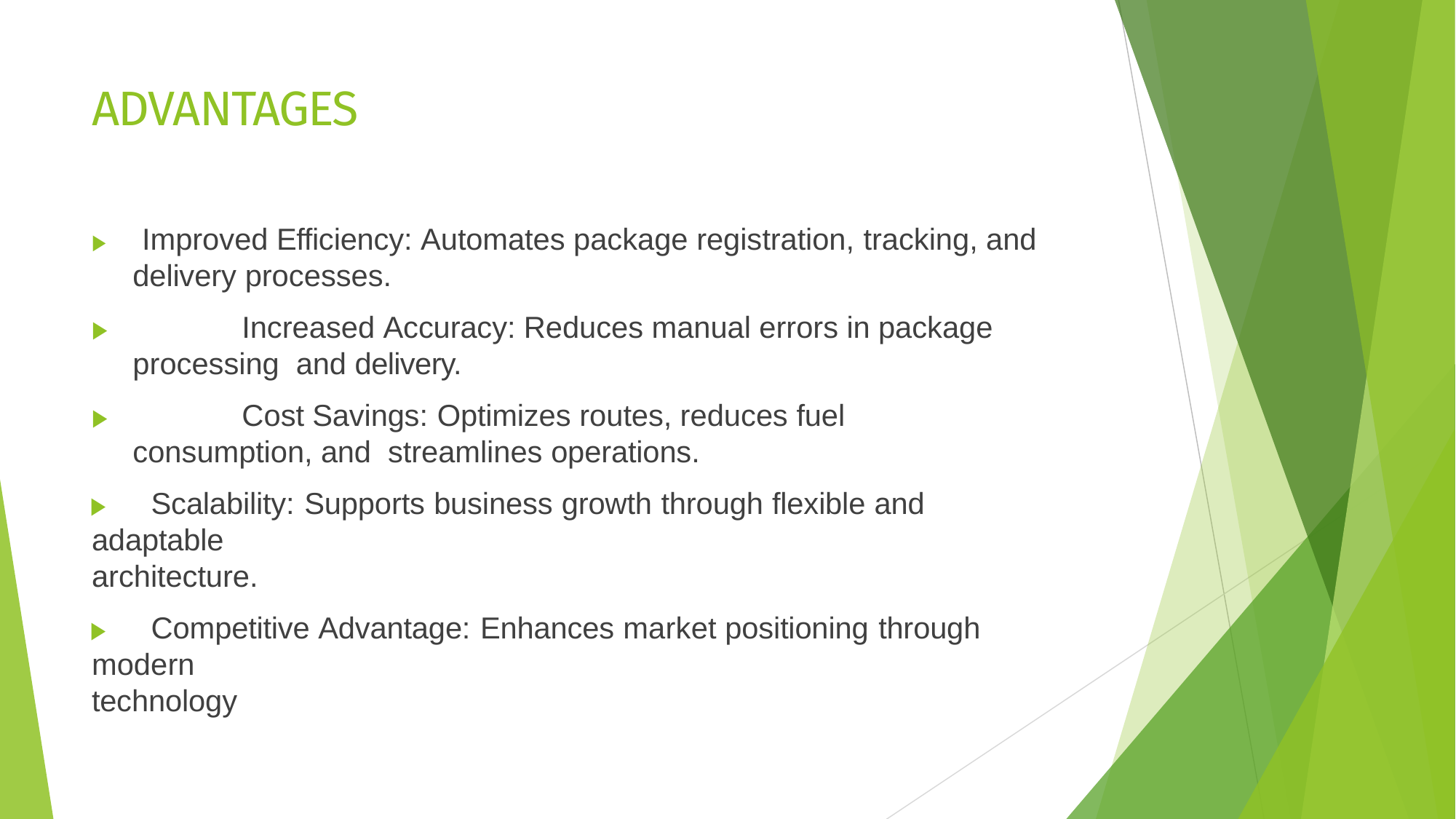

# ADVANTAGES
▶	Improved Efficiency: Automates package registration, tracking, and
delivery processes.
▶		Increased Accuracy: Reduces manual errors in package processing  and delivery.
▶		Cost Savings: Optimizes routes, reduces fuel consumption, and  streamlines operations.
▶	Scalability: Supports business growth through flexible and adaptable
architecture.
▶	Competitive Advantage: Enhances market positioning through modern
technology